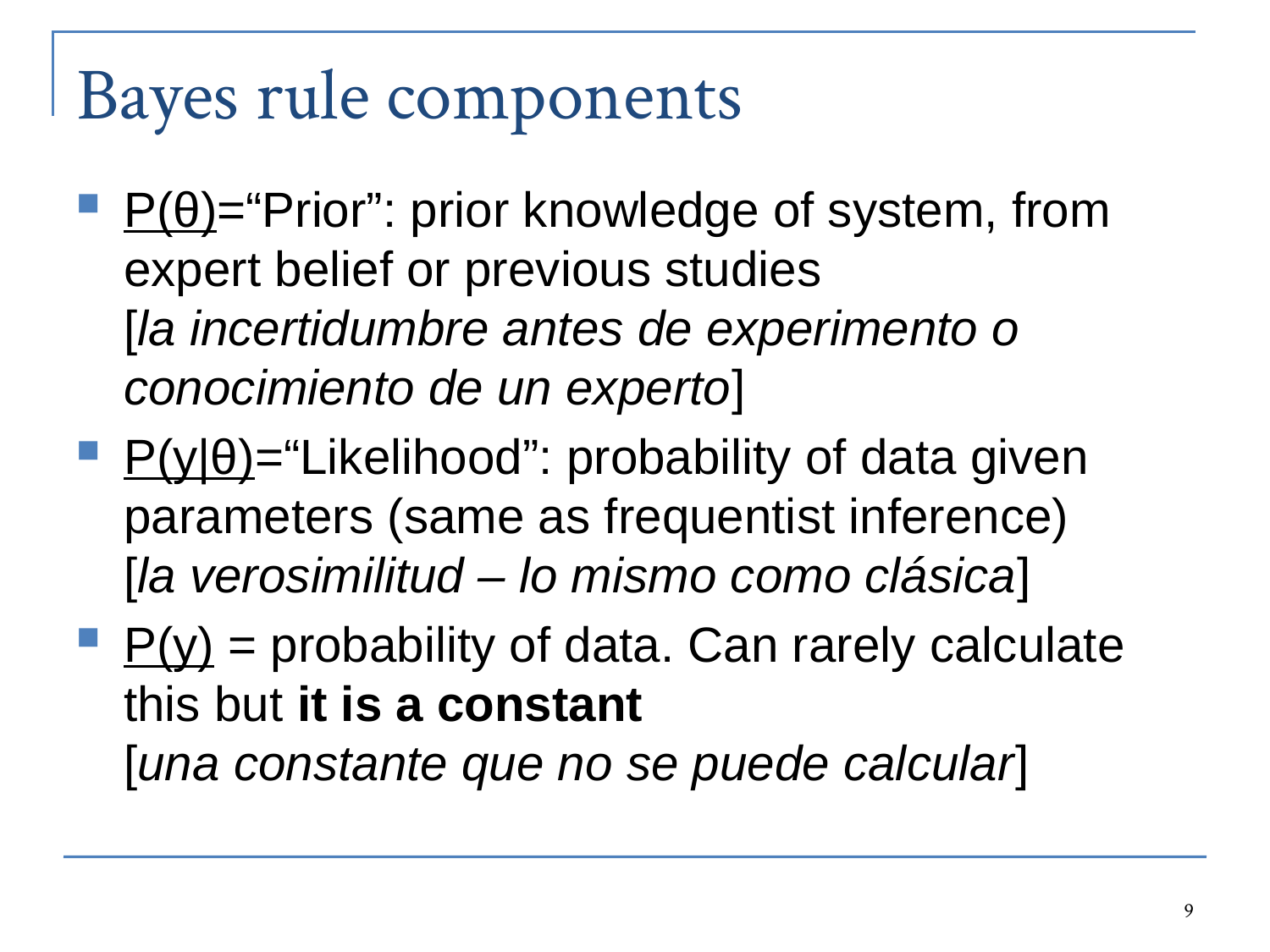

# Bayes rule components
P(θ)=“Prior”: prior knowledge of system, from expert belief or previous studies
[la incertidumbre antes de experimento o conocimiento de un experto]
P(y|θ)=“Likelihood”: probability of data given parameters (same as frequentist inference)
[la verosimilitud – lo mismo como clásica]
P(y) = probability of data. Can rarely calculate this but it is a constant
[una constante que no se puede calcular]
9